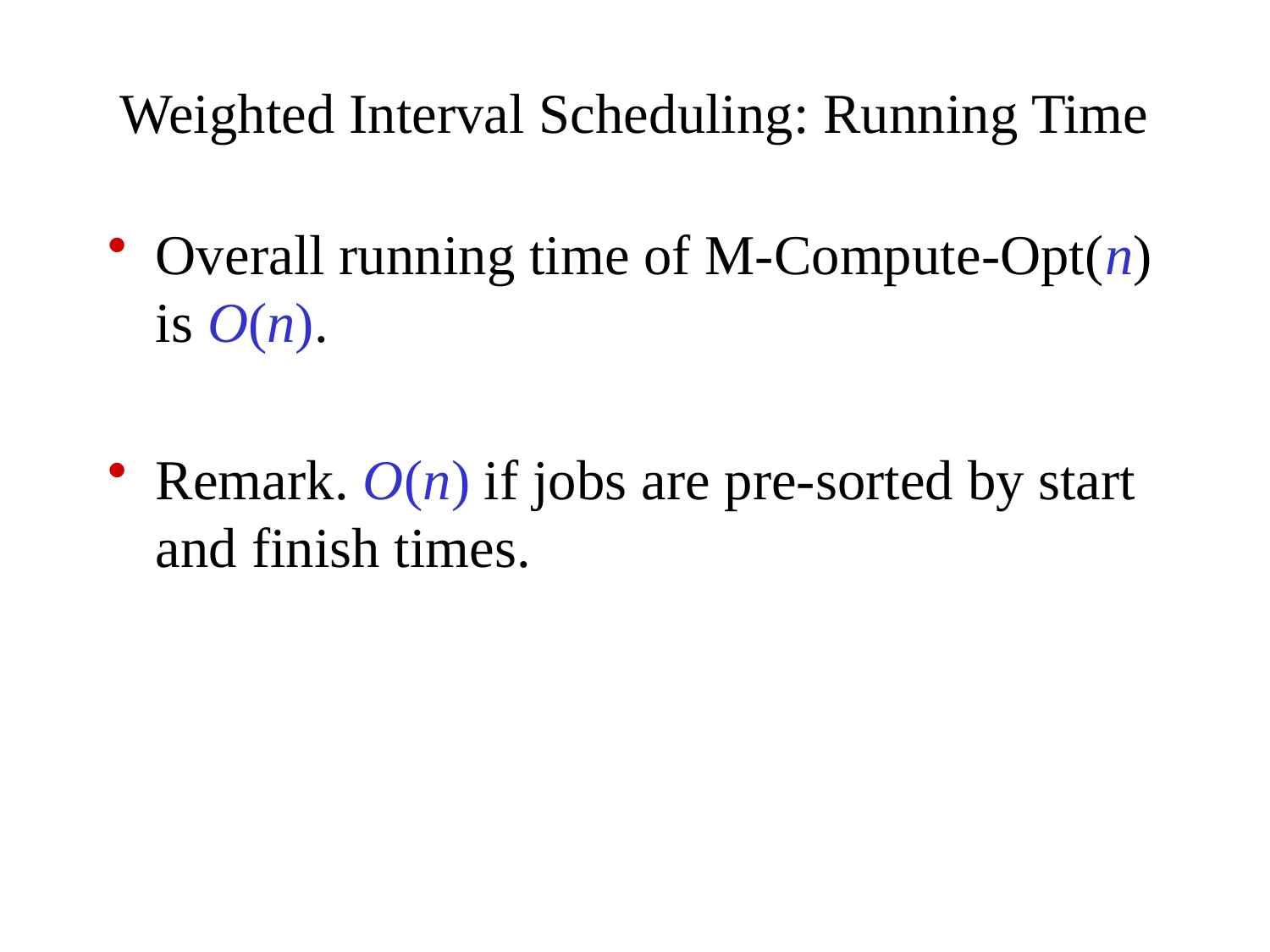

# Weighted Interval Scheduling: Running Time
Overall running time of M-Compute-Opt(n) is O(n).

Remark. O(n) if jobs are pre-sorted by start and finish times.
17